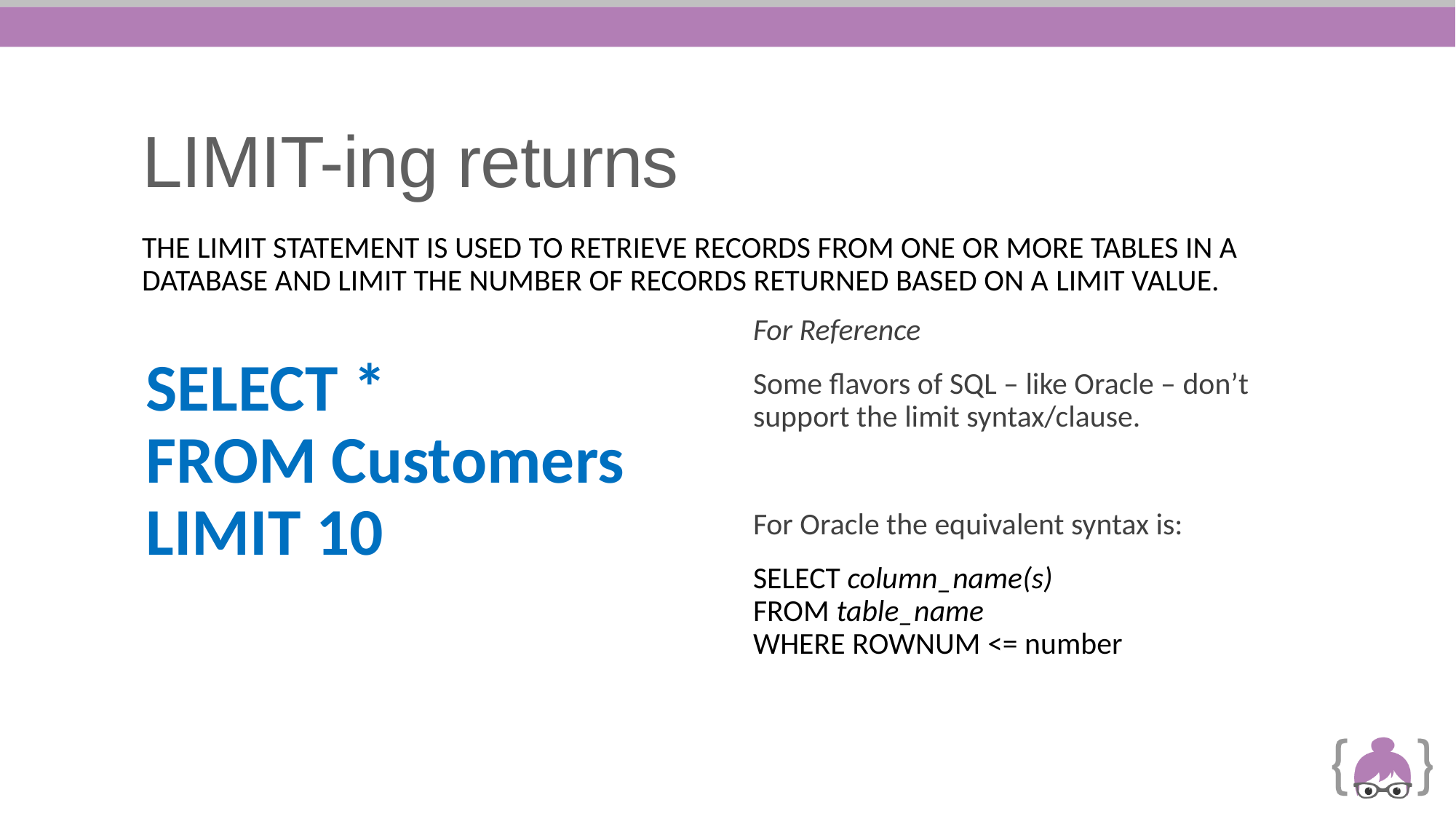

# LIMIT-ing returns
The LIMIT statement is used to retrieve records from one or more tables in a database and limit the number of records returned based on a limit value.

SELECT *
FROM Customers
LIMIT 10

For Reference
Some flavors of SQL – like Oracle – don’t support the limit syntax/clause.

For Oracle the equivalent syntax is:
SELECT column_name(s)
FROM table_name
WHERE ROWNUM <= number